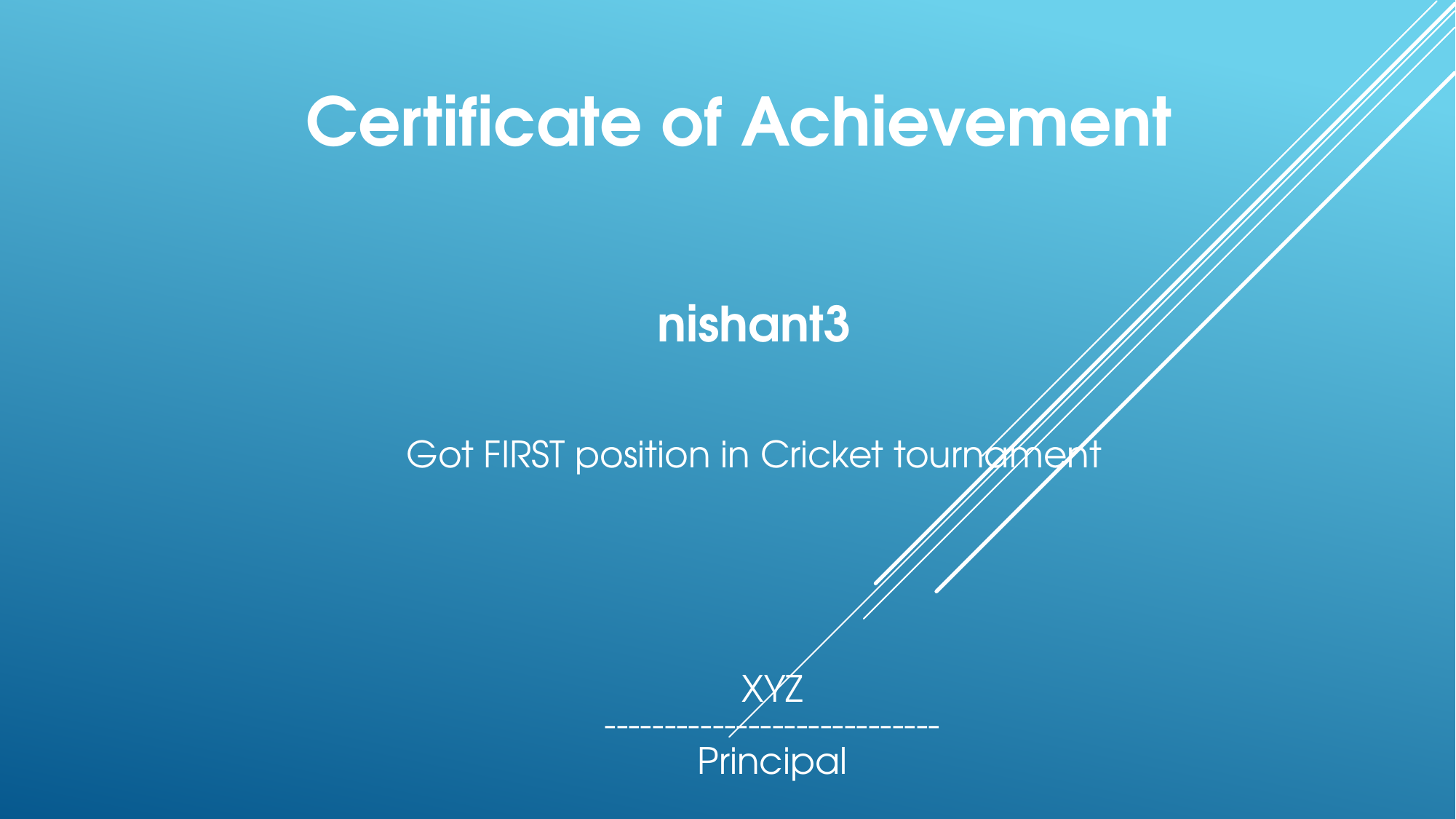

Certificate of Achievement
nishant3
Got FIRST position in Cricket tournament
XYZ
----------------------------
Principal